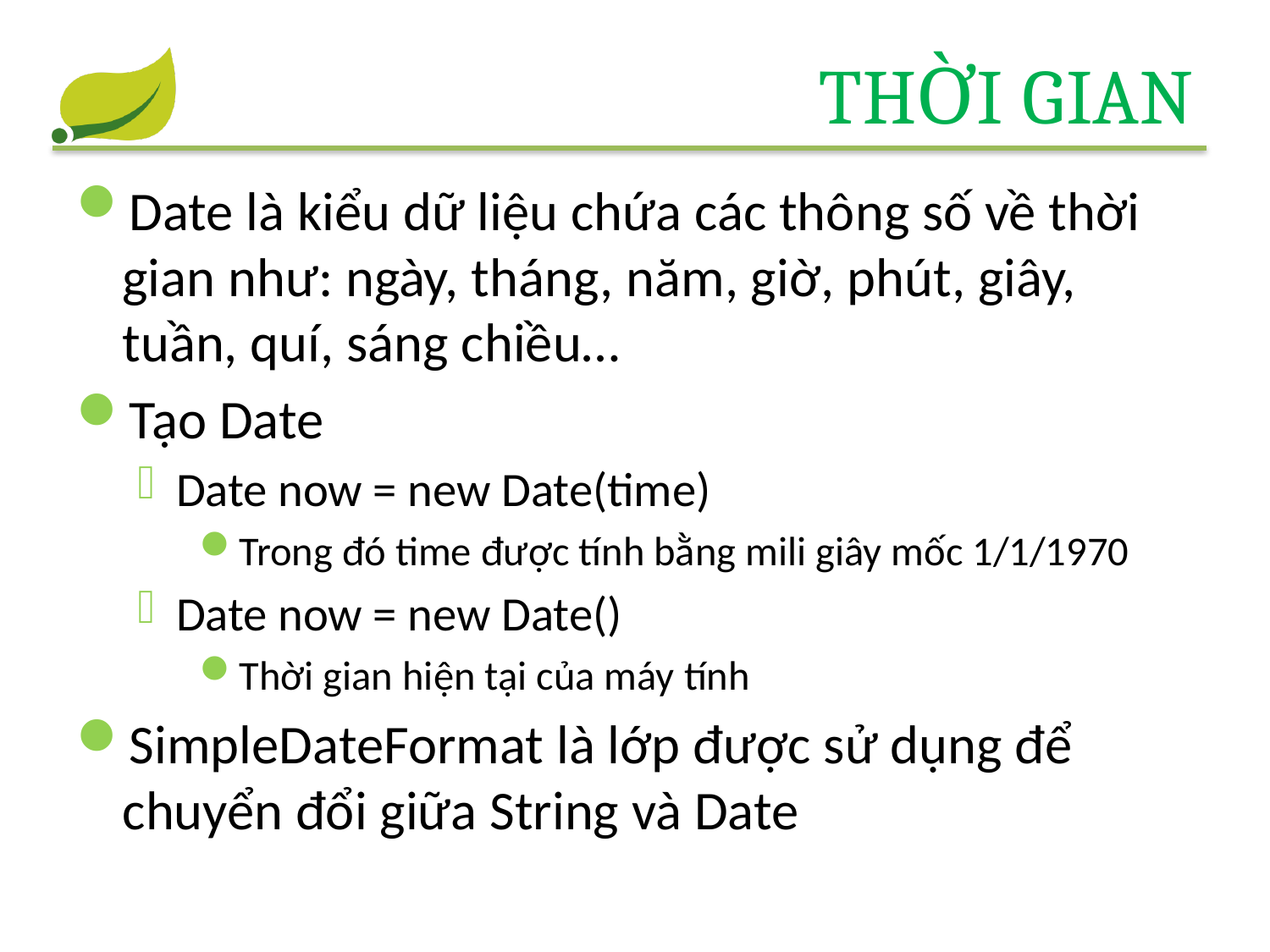

# Thời gian
Date là kiểu dữ liệu chứa các thông số về thời gian như: ngày, tháng, năm, giờ, phút, giây, tuần, quí, sáng chiều…
Tạo Date
Date now = new Date(time)
Trong đó time được tính bằng mili giây mốc 1/1/1970
Date now = new Date()
Thời gian hiện tại của máy tính
SimpleDateFormat là lớp được sử dụng để chuyển đổi giữa String và Date